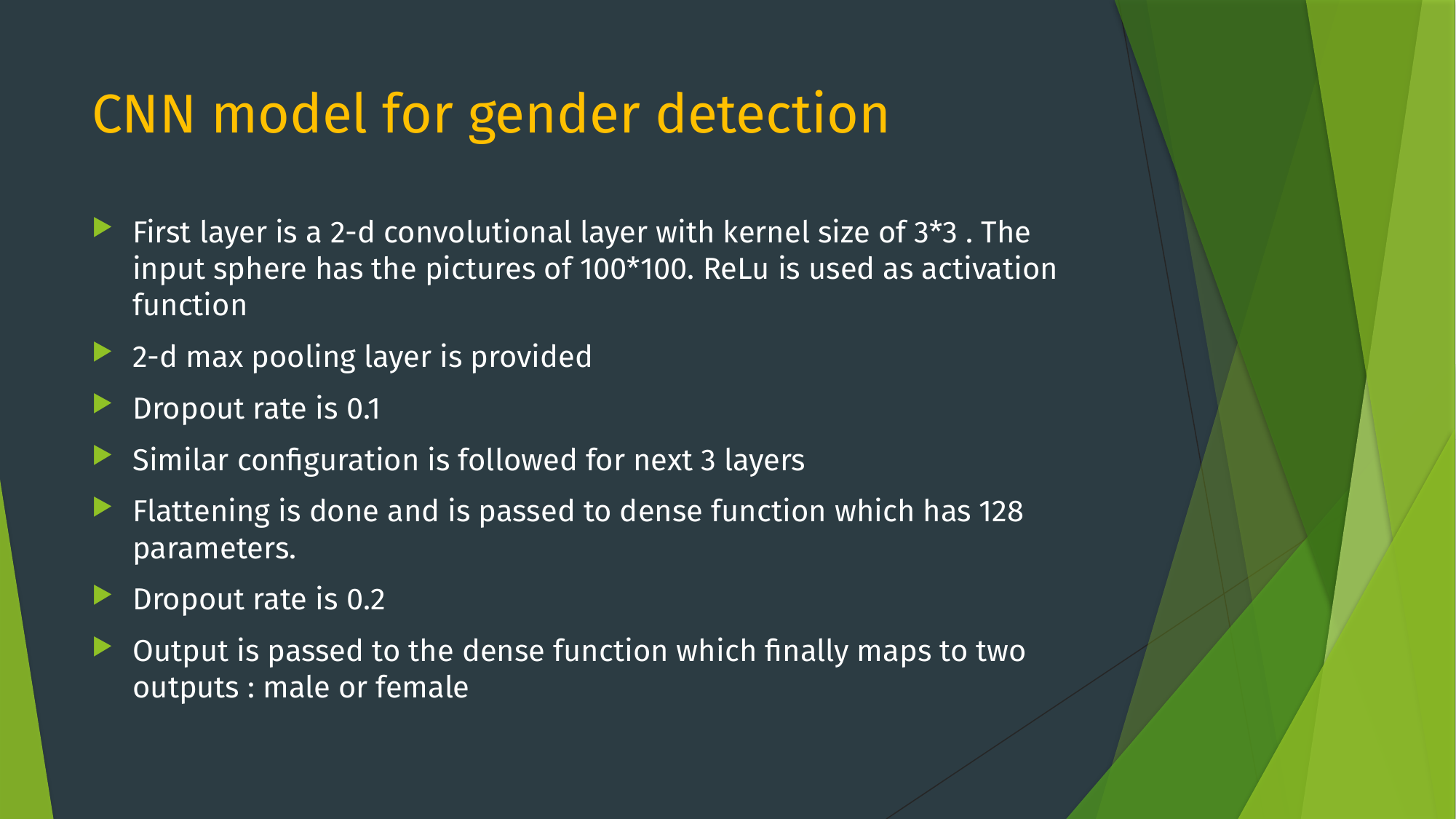

# CNN model for gender detection
First layer is a 2-d convolutional layer with kernel size of 3*3 . The input sphere has the pictures of 100*100. ReLu is used as activation function
2-d max pooling layer is provided
Dropout rate is 0.1
Similar configuration is followed for next 3 layers
Flattening is done and is passed to dense function which has 128 parameters.
Dropout rate is 0.2
Output is passed to the dense function which finally maps to two outputs : male or female